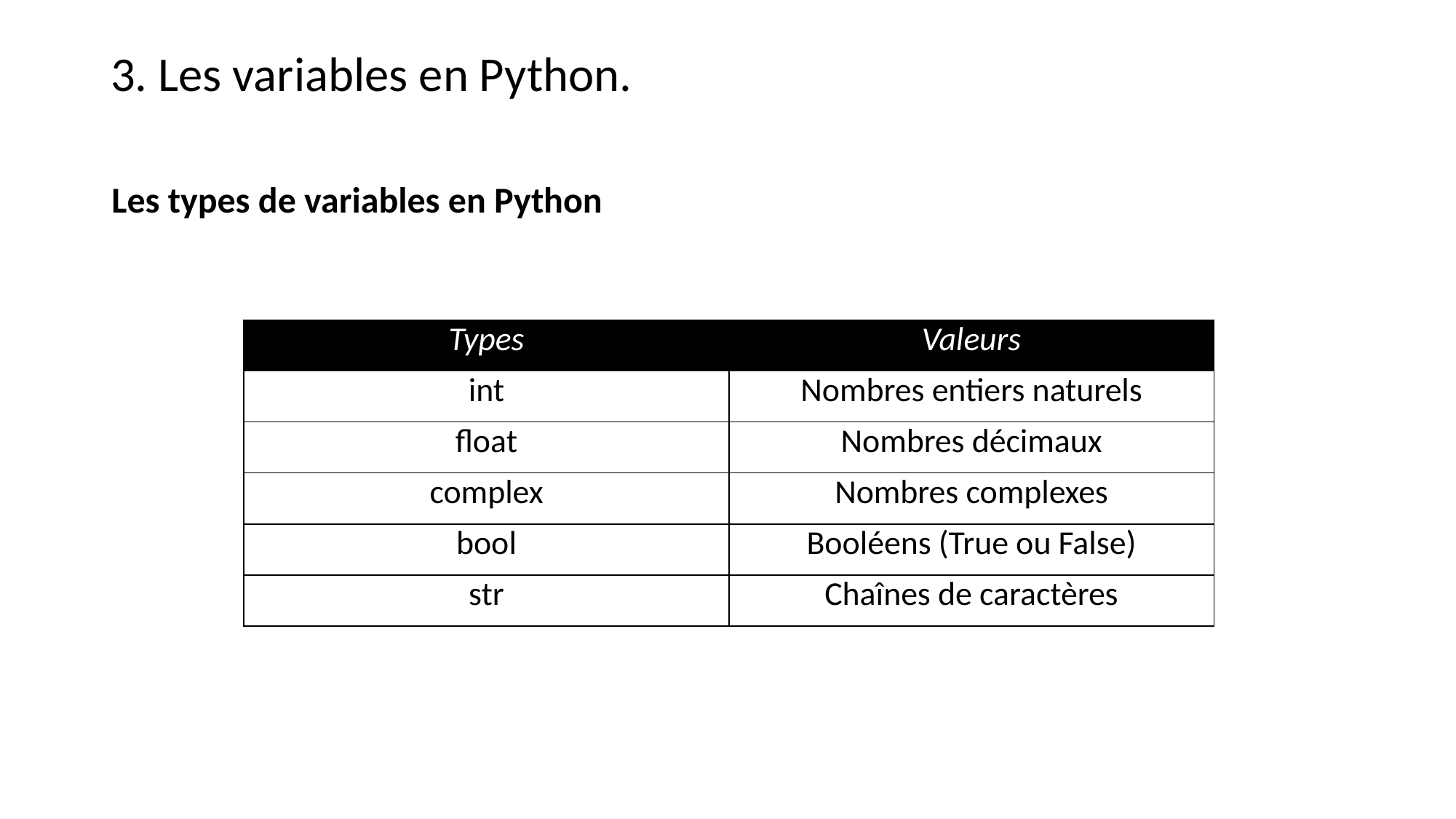

3. Les variables en Python.
Les types de variables en Python
| Types | Valeurs |
| --- | --- |
| int | Nombres entiers naturels |
| float | Nombres décimaux |
| complex | Nombres complexes |
| bool | Booléens (True ou False) |
| str | Chaînes de caractères |